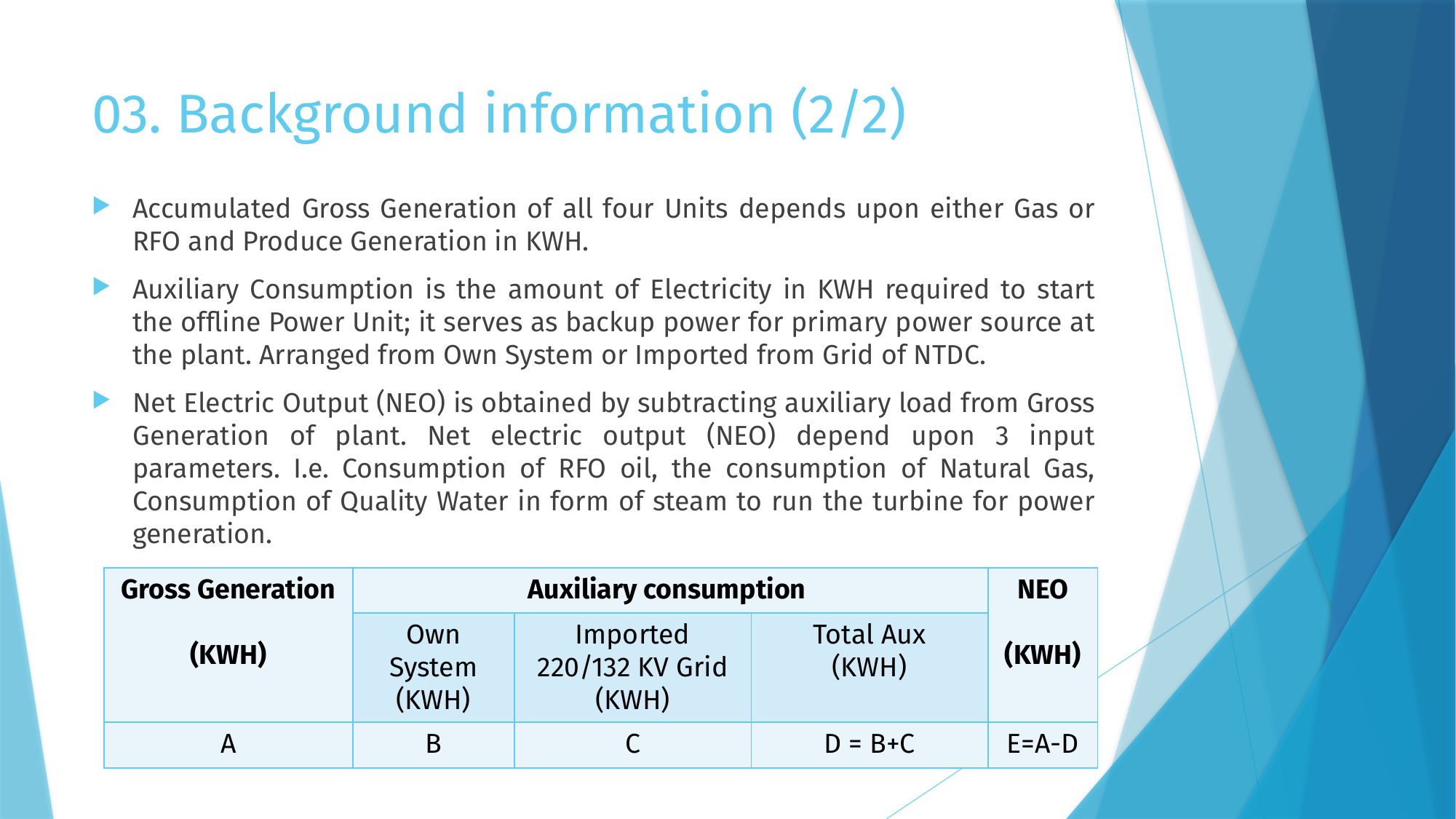

# 03. Background information (2/2)
Accumulated Gross Generation of all four Units depends upon either Gas or RFO and Produce Generation in KWH.
Auxiliary Consumption is the amount of Electricity in KWH required to start the offline Power Unit; it serves as backup power for primary power source at the plant. Arranged from Own System or Imported from Grid of NTDC.
Net Electric Output (NEO) is obtained by subtracting auxiliary load from Gross Generation of plant. Net electric output (NEO) depend upon 3 input parameters. I.e. Consumption of RFO oil, the consumption of Natural Gas, Consumption of Quality Water in form of steam to run the turbine for power generation.

| Gross Generation (KWH) | Auxiliary consumption |  |  | NEO (KWH) |
| --- | --- | --- | --- | --- |
|  | Own System (KWH) | Imported 220/132 KV Grid (KWH) | Total Aux (KWH) |  |
| A | B | C | D = B+C | E=A-D |